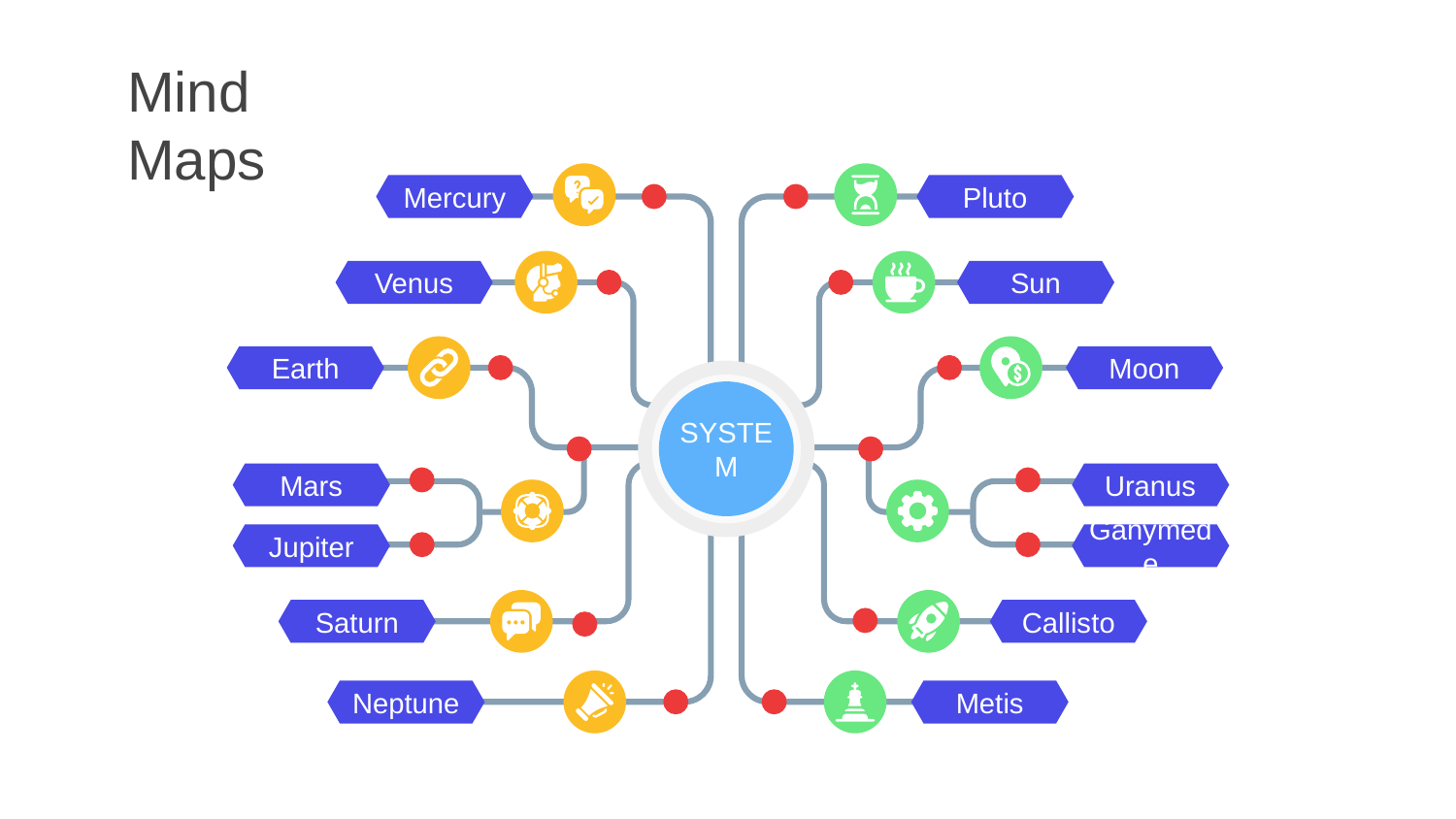

# Mind Maps

Mercury

Pluto

Venus

Sun

Earth

Mars

Jupiter

Moon

Uranus

Ganymede

SYSTEM

Neptune

Metis

Saturn

Callisto